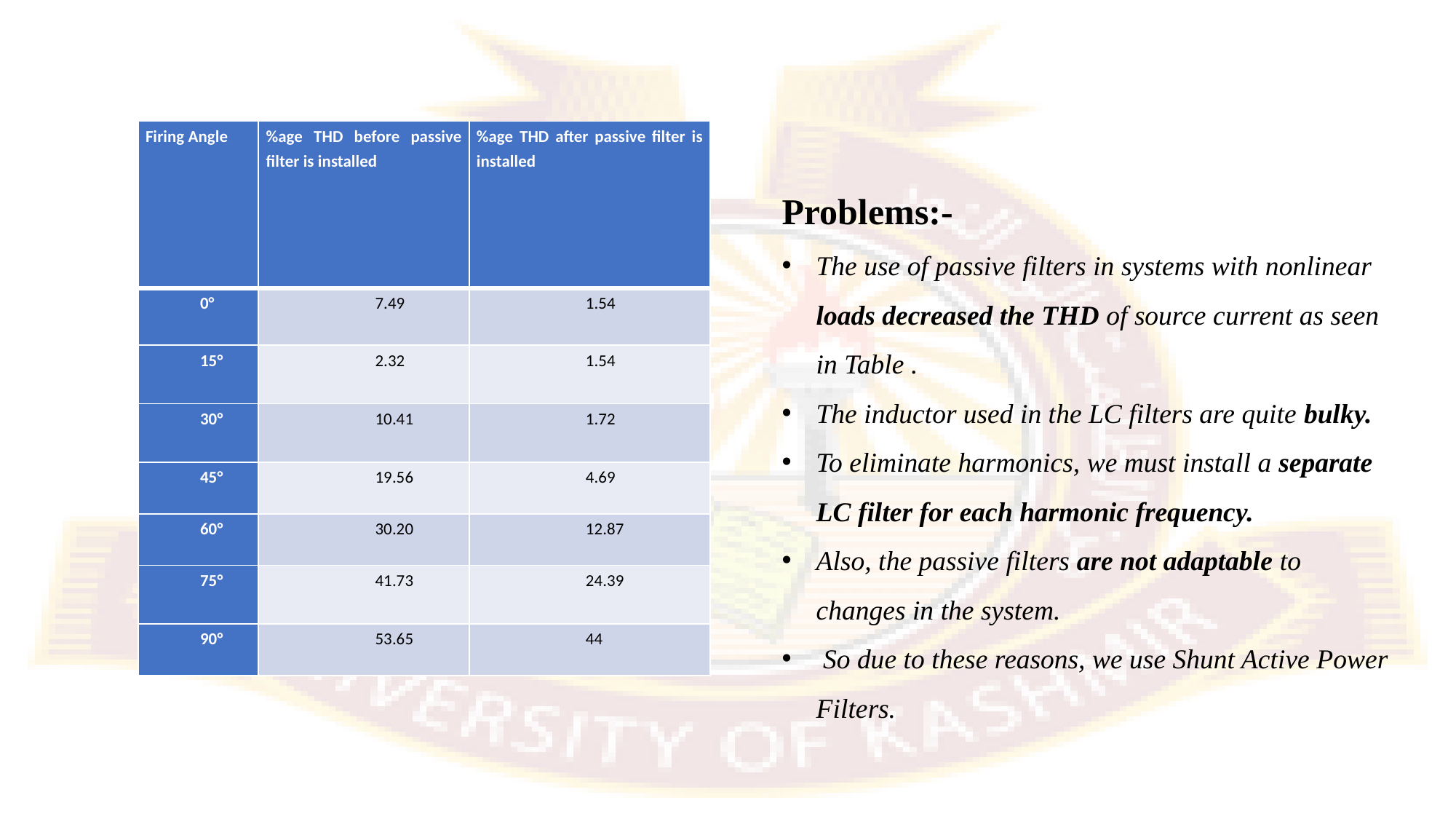

| Firing Angle | %age THD before passive filter is installed | %age THD after passive filter is installed |
| --- | --- | --- |
| 0° | 7.49 | 1.54 |
| 15° | 2.32 | 1.54 |
| 30° | 10.41 | 1.72 |
| 45° | 19.56 | 4.69 |
| 60° | 30.20 | 12.87 |
| 75° | 41.73 | 24.39 |
| 90° | 53.65 | 44 |
Problems:-
The use of passive filters in systems with nonlinear loads decreased the THD of source current as seen in Table .
The inductor used in the LC filters are quite bulky.
To eliminate harmonics, we must install a separate LC filter for each harmonic frequency.
Also, the passive filters are not adaptable to changes in the system.
 So due to these reasons, we use Shunt Active Power Filters.